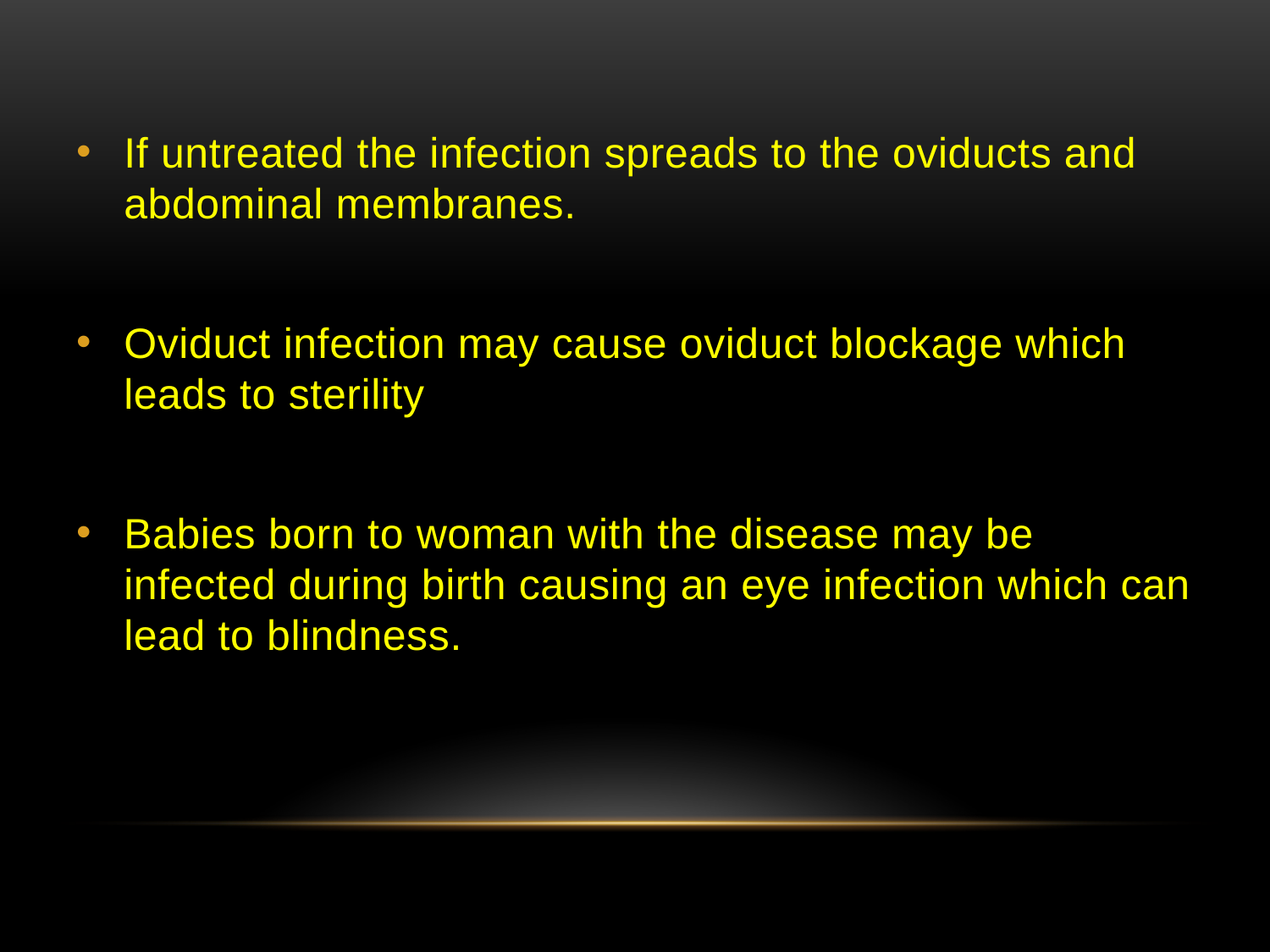

If untreated the infection spreads to the oviducts and abdominal membranes.

Oviduct infection may cause oviduct blockage which leads to sterility

Babies born to woman with the disease may be infected during birth causing an eye infection which can lead to blindness.